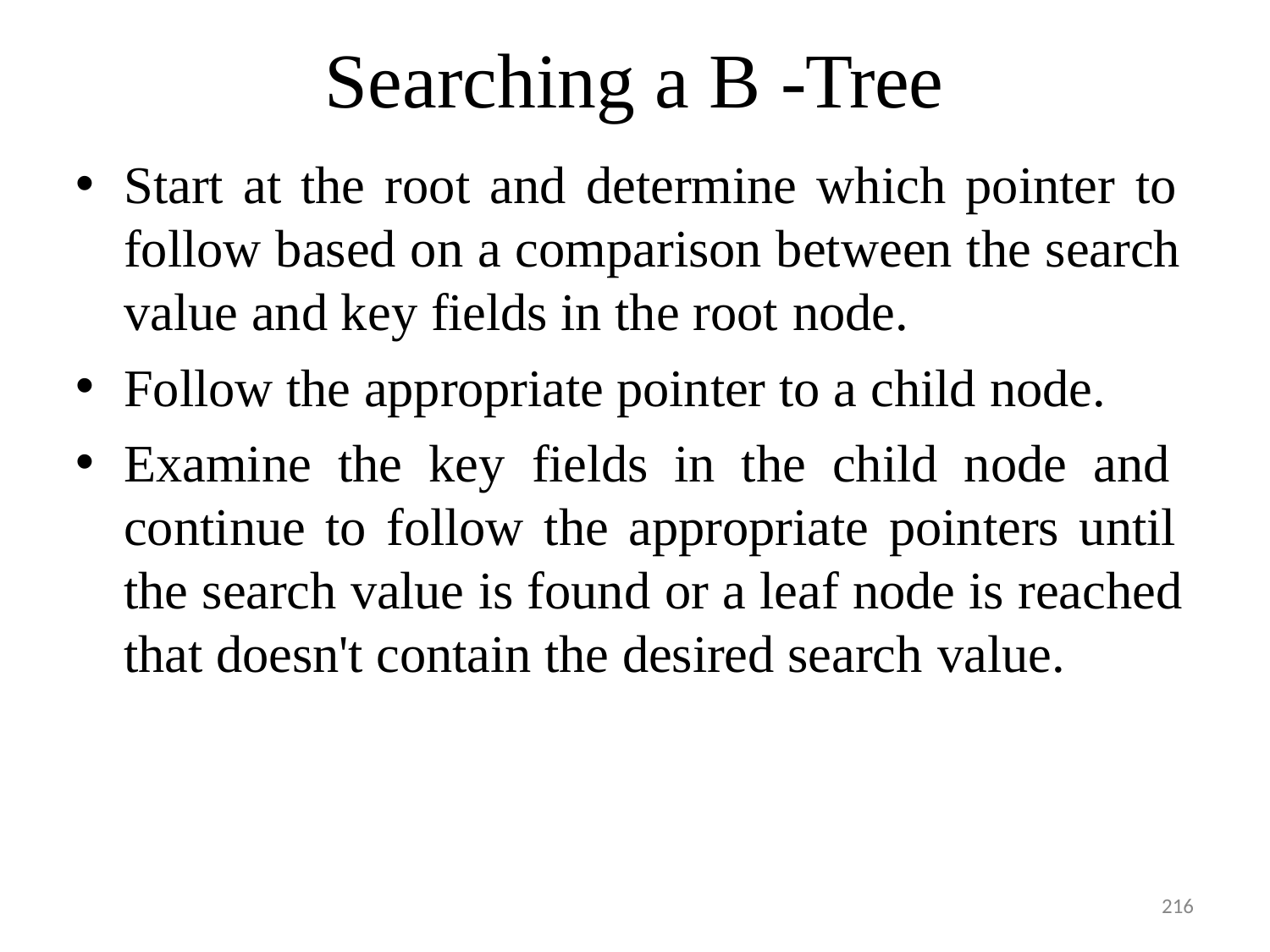

# Searching a B -Tree
Start at the root and determine which pointer to  follow based on a comparison between the search  value and key fields in the root node.
Follow the appropriate pointer to a child node.
Examine the key fields in the child node and  continue to follow the appropriate pointers until  the search value is found or a leaf node is reached  that doesn't contain the desired search value.
216